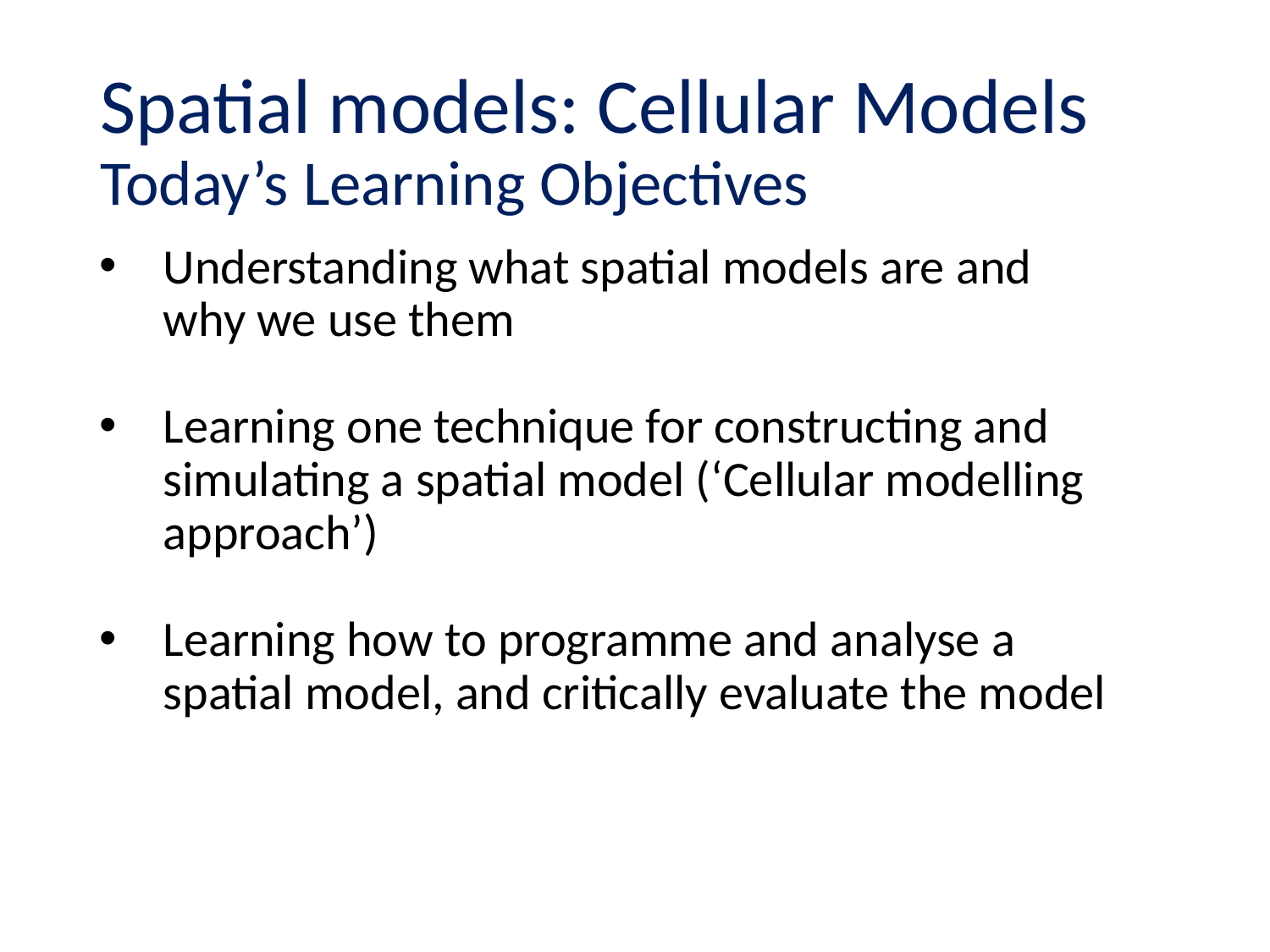

Spatial models: Cellular Models
Today’s Learning Objectives
Understanding what spatial models are and why we use them

Learning one technique for constructing and simulating a spatial model (‘Cellular modelling approach’)

Learning how to programme and analyse a spatial model, and critically evaluate the model